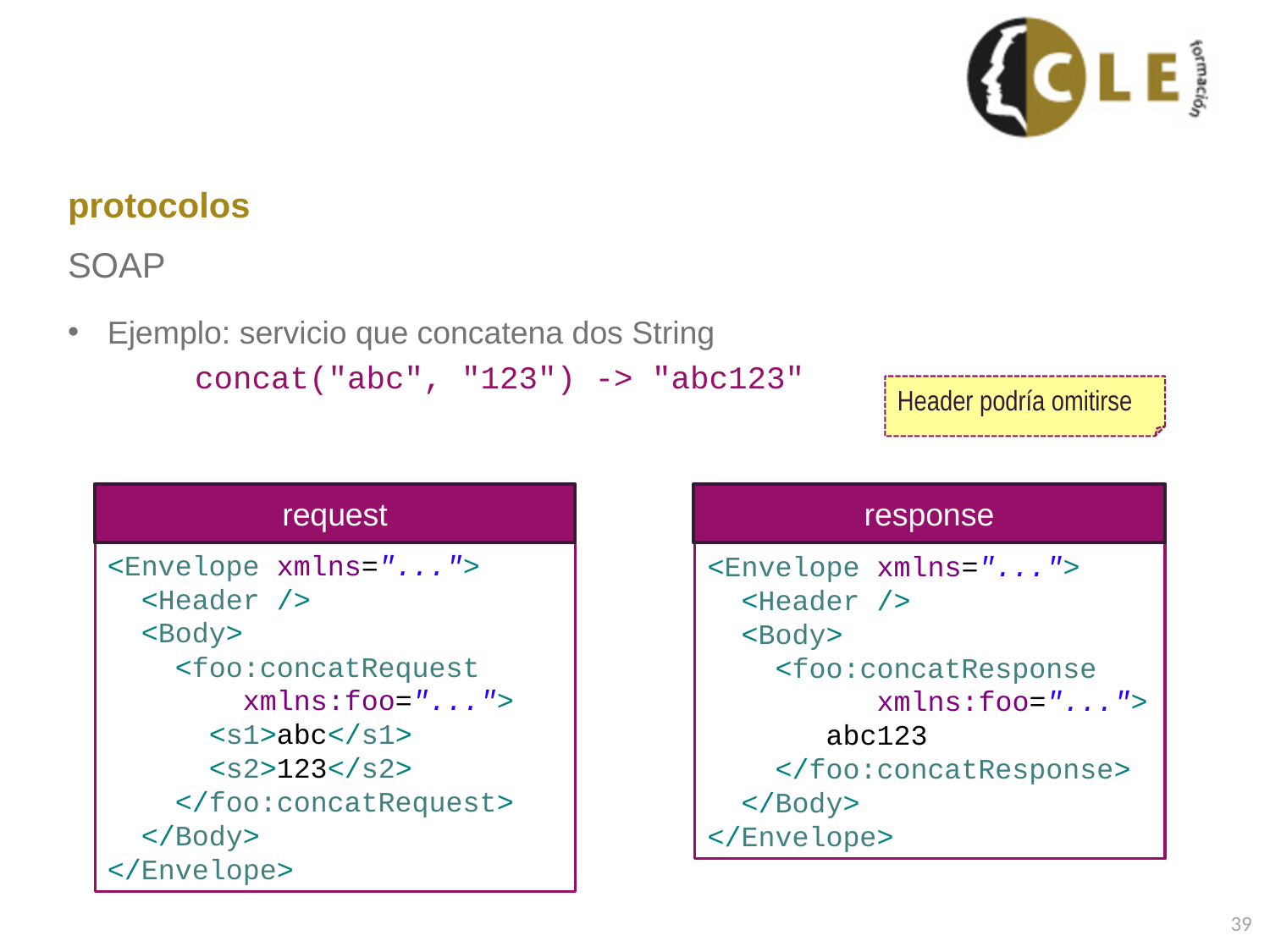

# protocolos
SOAP
Ejemplo: servicio que concatena dos String
	concat("abc", "123") -> "abc123"
Header podría omitirse
request
response
<Envelope xmlns="...">
  <Header />
  <Body>
    <foo:concatRequest
        xmlns:foo="...">
      <s1>abc</s1>
      <s2>123</s2>
    </foo:concatRequest>
  </Body>
</Envelope>
<Envelope xmlns="...">
  <Header />
  <Body>
    <foo:concatResponse
          xmlns:foo="...">
       abc123
    </foo:concatResponse>
  </Body>
</Envelope>
39